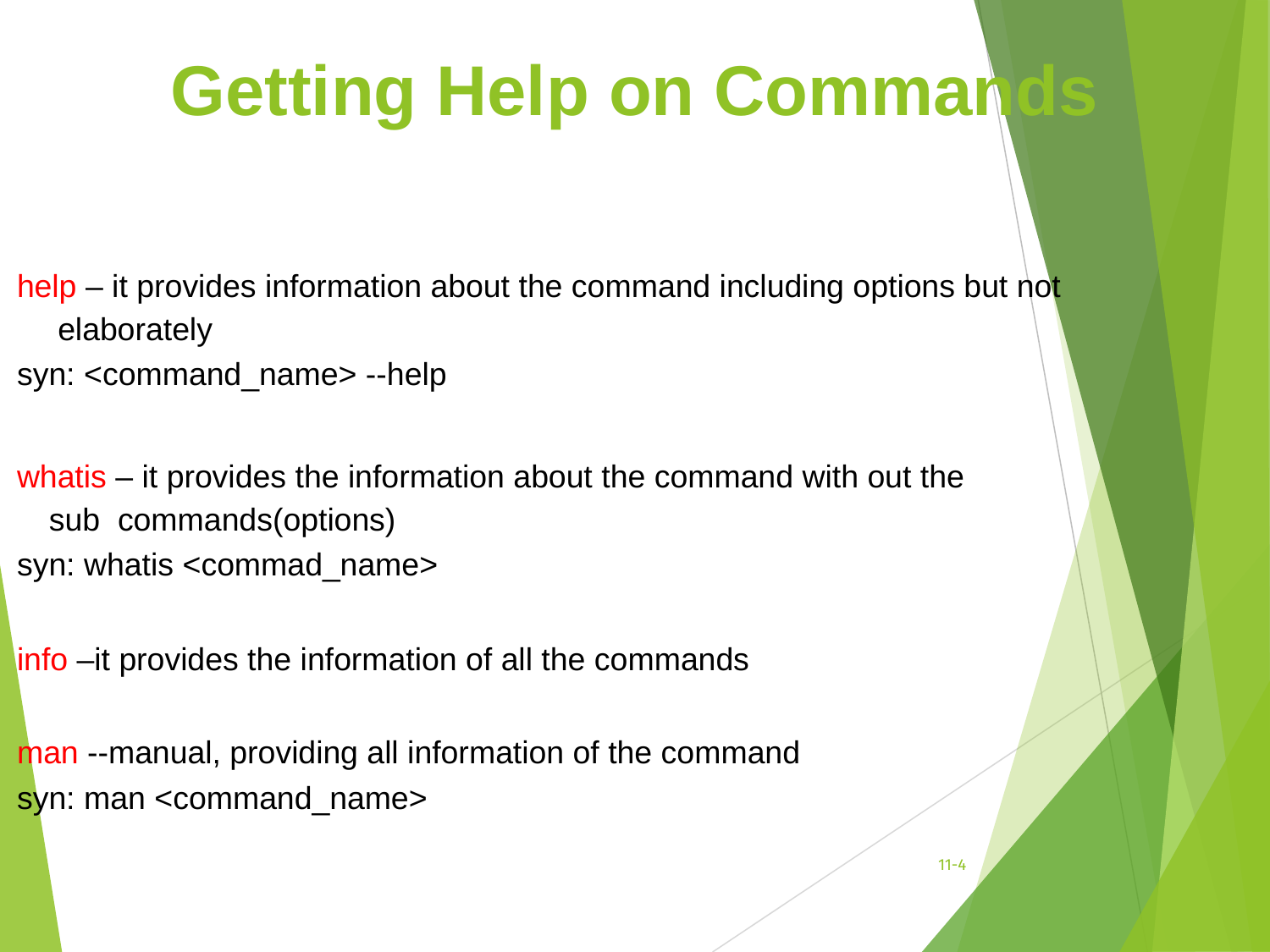

# Getting Help on Commands
help – it provides information about the command including options but not  elaborately
syn: <command_name> --help

whatis – it provides the information about the command with out the sub  commands(options)
syn: whatis <commad_name>

info –it provides the information of all the commands

man --manual, providing all information of the command  syn: man <command_name>
11-4